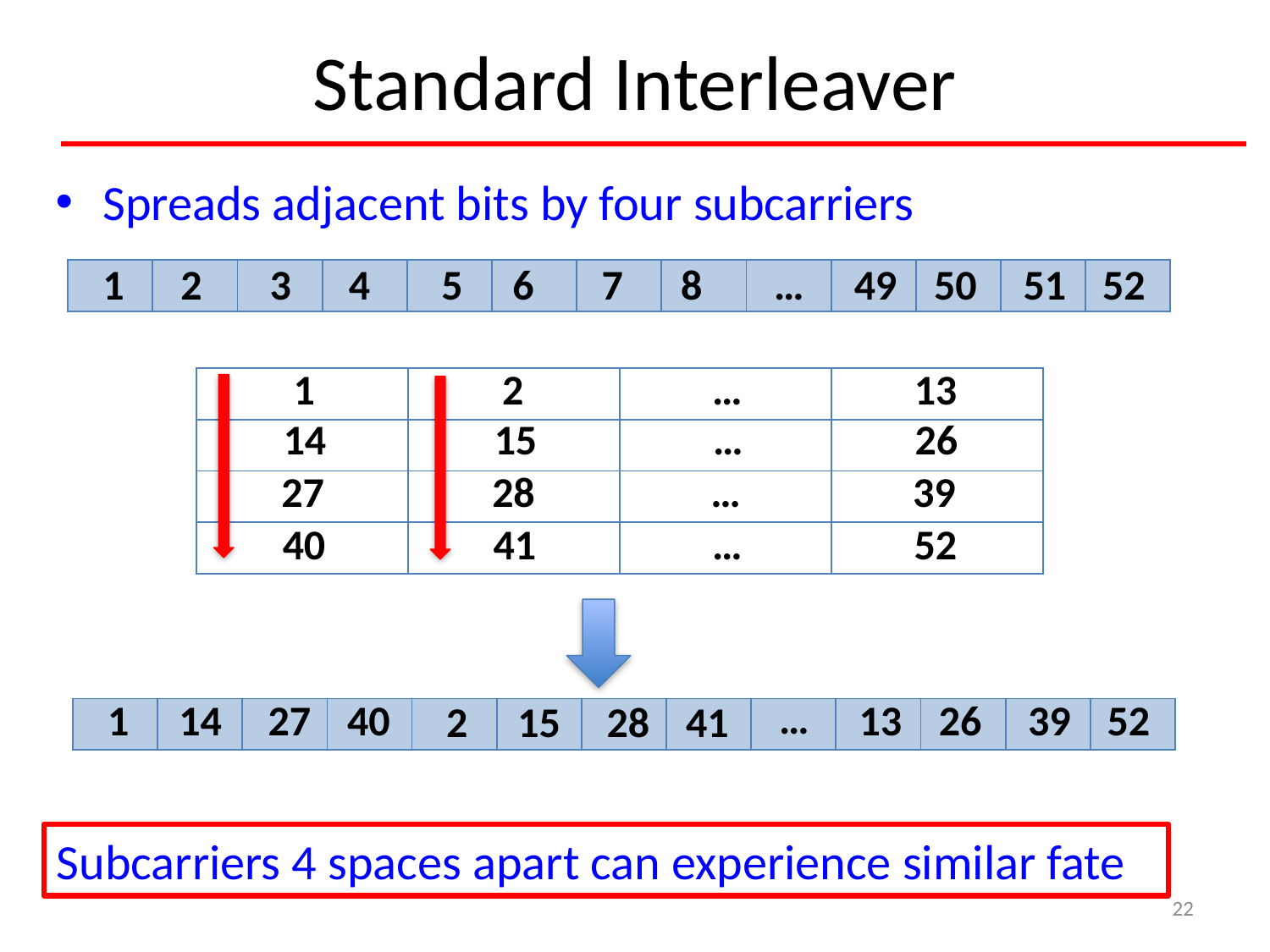

# Standard Interleaver
Spreads adjacent bits by four subcarriers
1
2
3
4
5
6
7
8
…
49
50
51
52
|  |  |  |  |  |  |  |  |  |  |  |  |  |
| --- | --- | --- | --- | --- | --- | --- | --- | --- | --- | --- | --- | --- |
1
2
…
13
|  |  |  |  |
| --- | --- | --- | --- |
|  |  |  |  |
|  |  |  |  |
|  |  |  |  |

14
15
…
26
27
28
…
39
40
41
…
52

…
1
14
27
40
13
26
39
52
2
15
28
41
|  |  |  |  |  |  |  |  |  |  |  |  |  |
| --- | --- | --- | --- | --- | --- | --- | --- | --- | --- | --- | --- | --- |
Subcarriers 4 spaces apart can experience similar fate
22